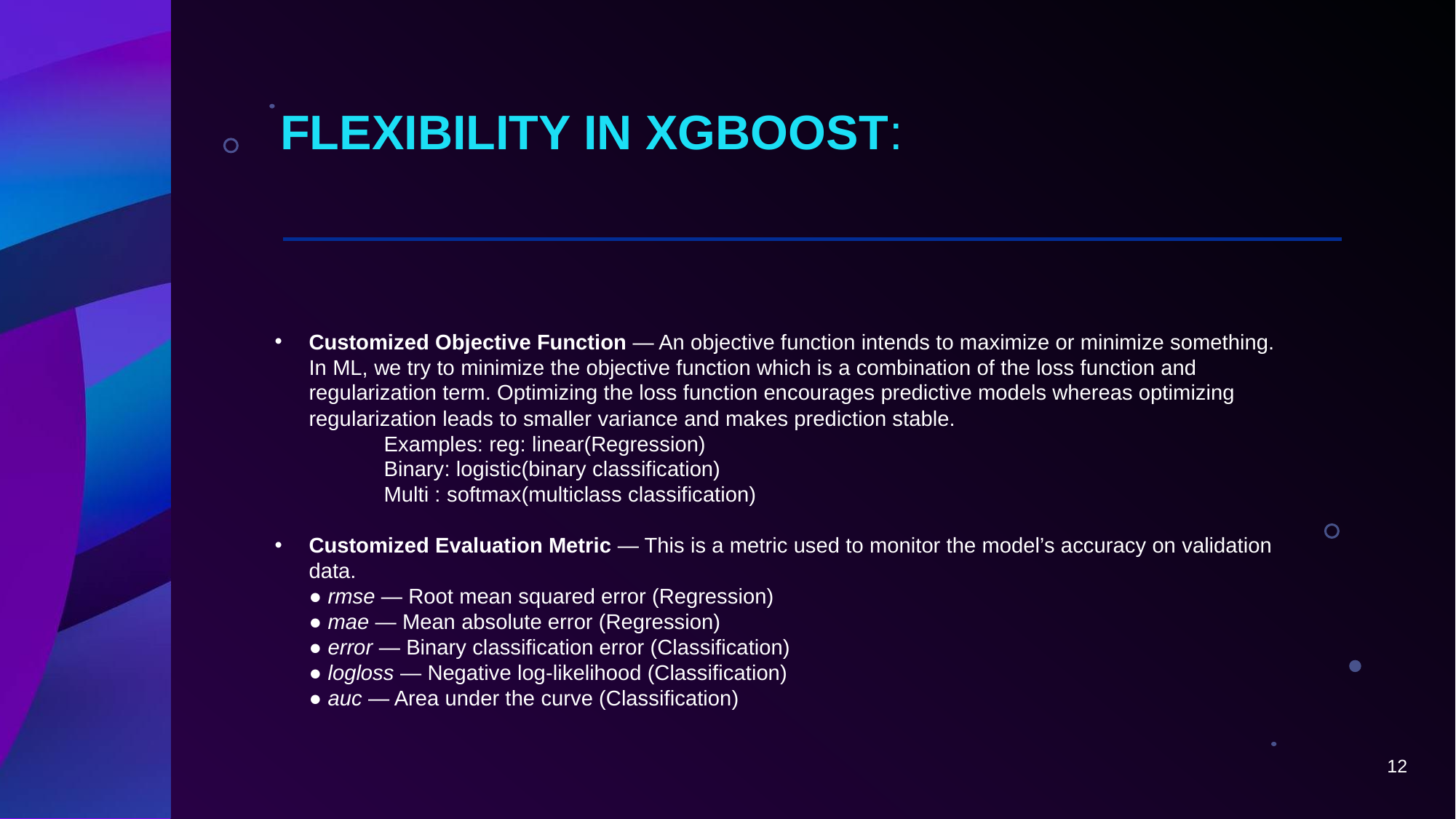

# Flexibility in XGBoost:
Customized Objective Function — An objective function intends to maximize or minimize something. In ML, we try to minimize the objective function which is a combination of the loss function and regularization term. Optimizing the loss function encourages predictive models whereas optimizing regularization leads to smaller variance and makes prediction stable.
	Examples: reg: linear(Regression)
	Binary: logistic(binary classification)
	Multi : softmax(multiclass classification)

Customized Evaluation Metric — This is a metric used to monitor the model’s accuracy on validation data.
● rmse — Root mean squared error (Regression)
● mae — Mean absolute error (Regression)
● error — Binary classification error (Classification)
● logloss — Negative log-likelihood (Classification)
● auc — Area under the curve (Classification)

12